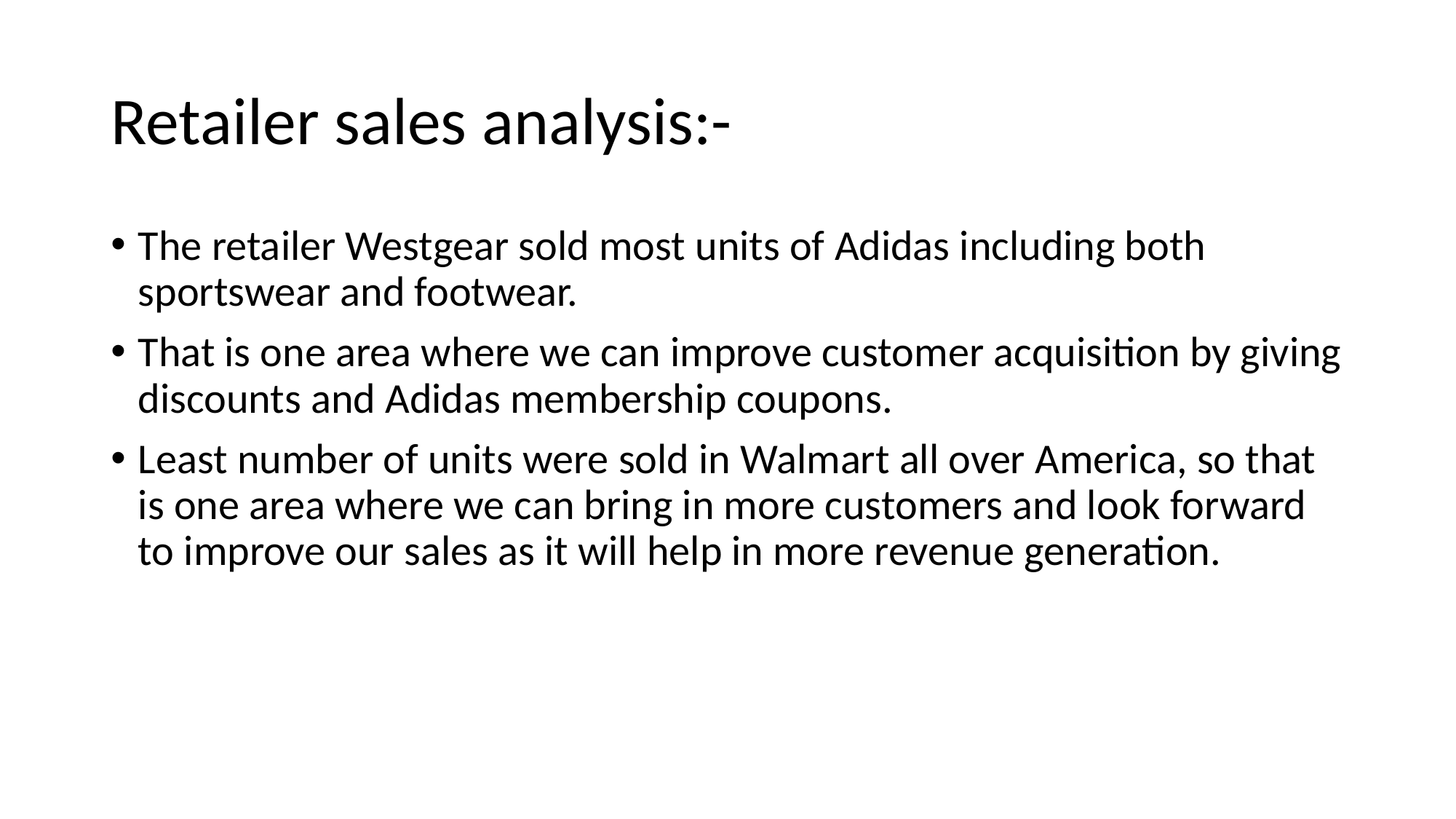

# Retailer sales analysis:-
The retailer Westgear sold most units of Adidas including both sportswear and footwear.
That is one area where we can improve customer acquisition by giving discounts and Adidas membership coupons.
Least number of units were sold in Walmart all over America, so that is one area where we can bring in more customers and look forward to improve our sales as it will help in more revenue generation.